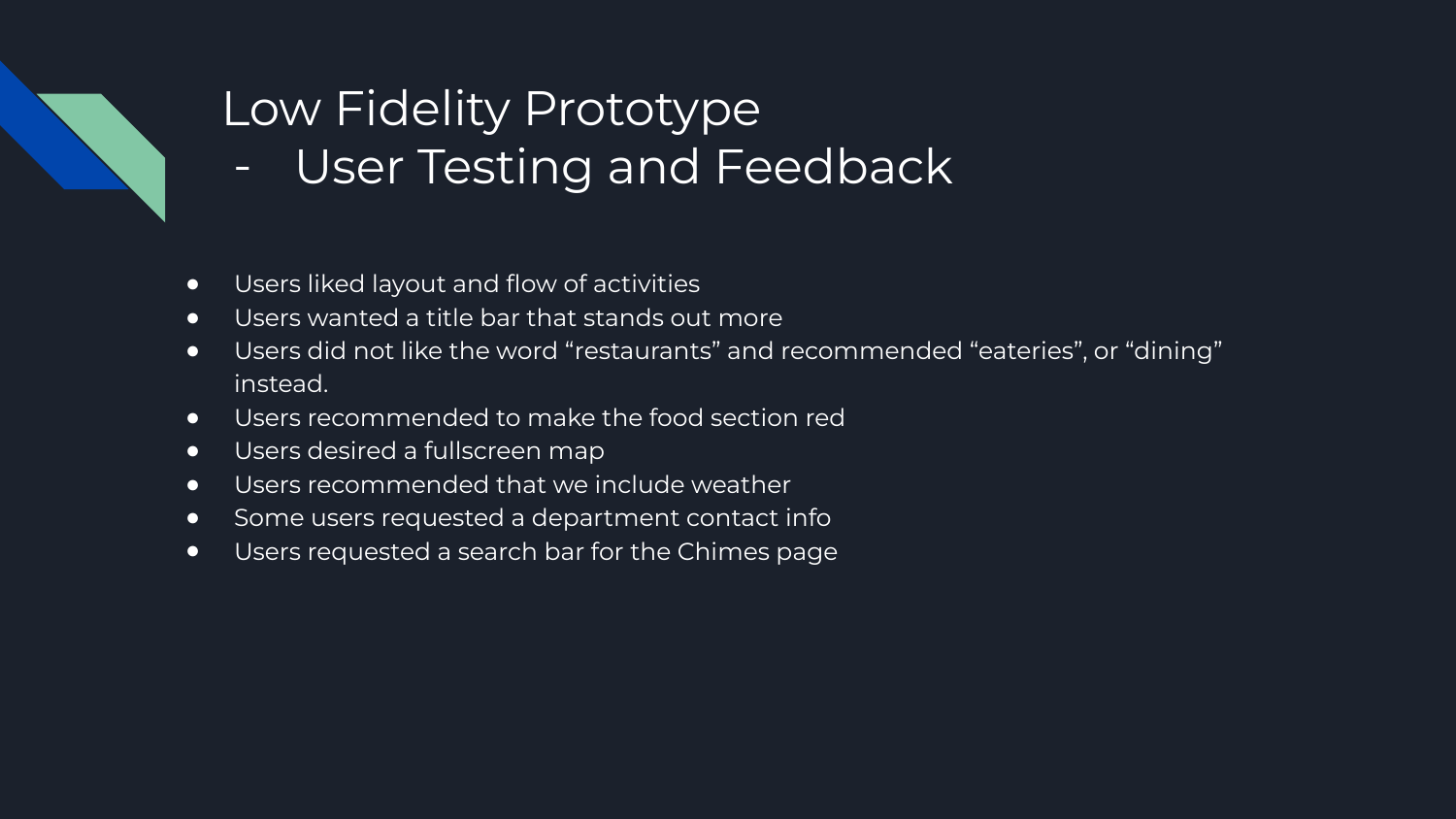

# Low Fidelity Prototype
User Testing and Feedback
Users liked layout and flow of activities
Users wanted a title bar that stands out more
Users did not like the word “restaurants” and recommended “eateries”, or “dining” instead.
Users recommended to make the food section red
Users desired a fullscreen map
Users recommended that we include weather
Some users requested a department contact info
Users requested a search bar for the Chimes page